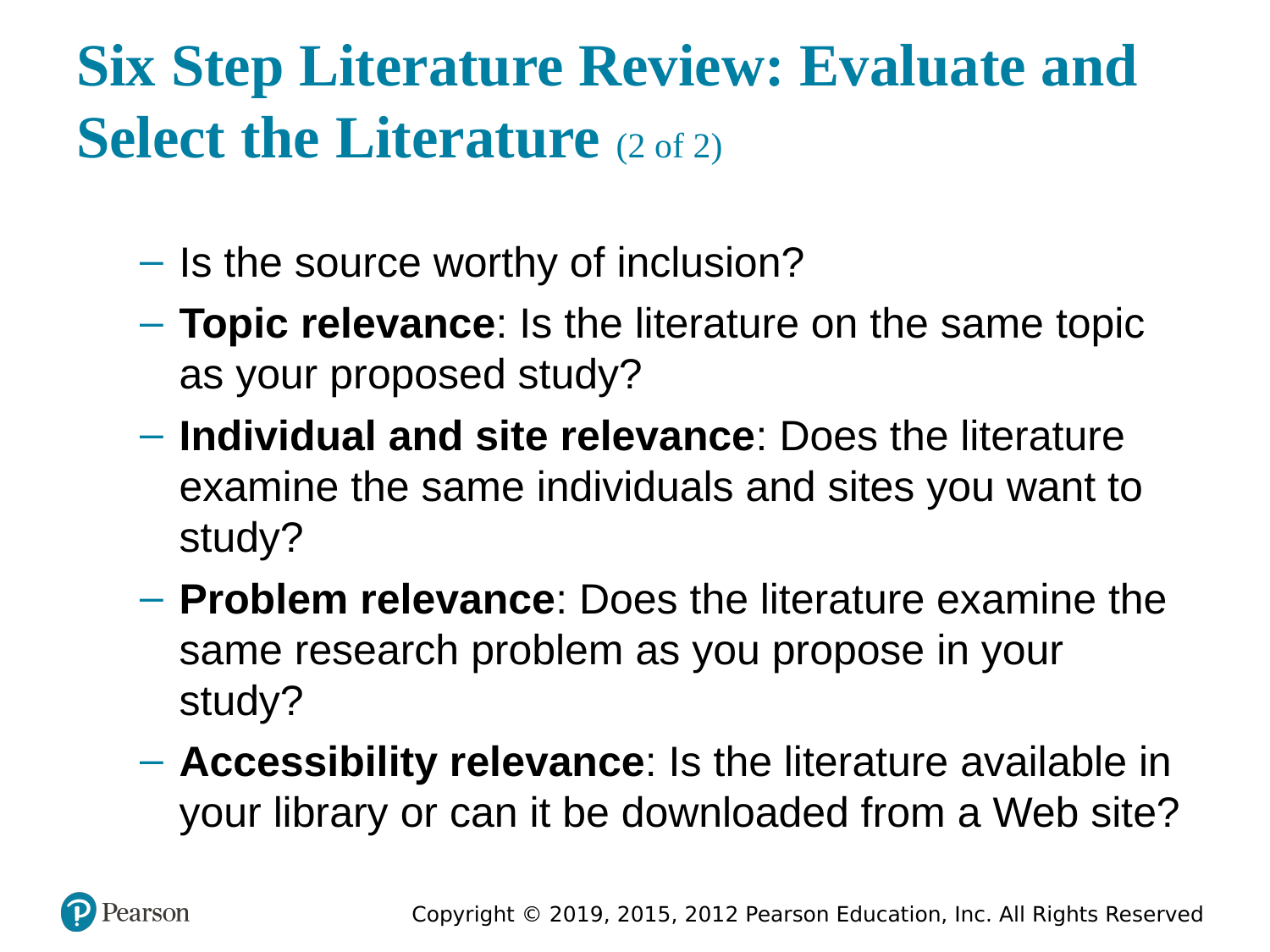

# Six Step Literature Review: Evaluate and Select the Literature (2 of 2)
Is the source worthy of inclusion?
Topic relevance: Is the literature on the same topic as your proposed study?
Individual and site relevance: Does the literature examine the same individuals and sites you want to study?
Problem relevance: Does the literature examine the same research problem as you propose in your study?
Accessibility relevance: Is the literature available in your library or can it be downloaded from a Web site?